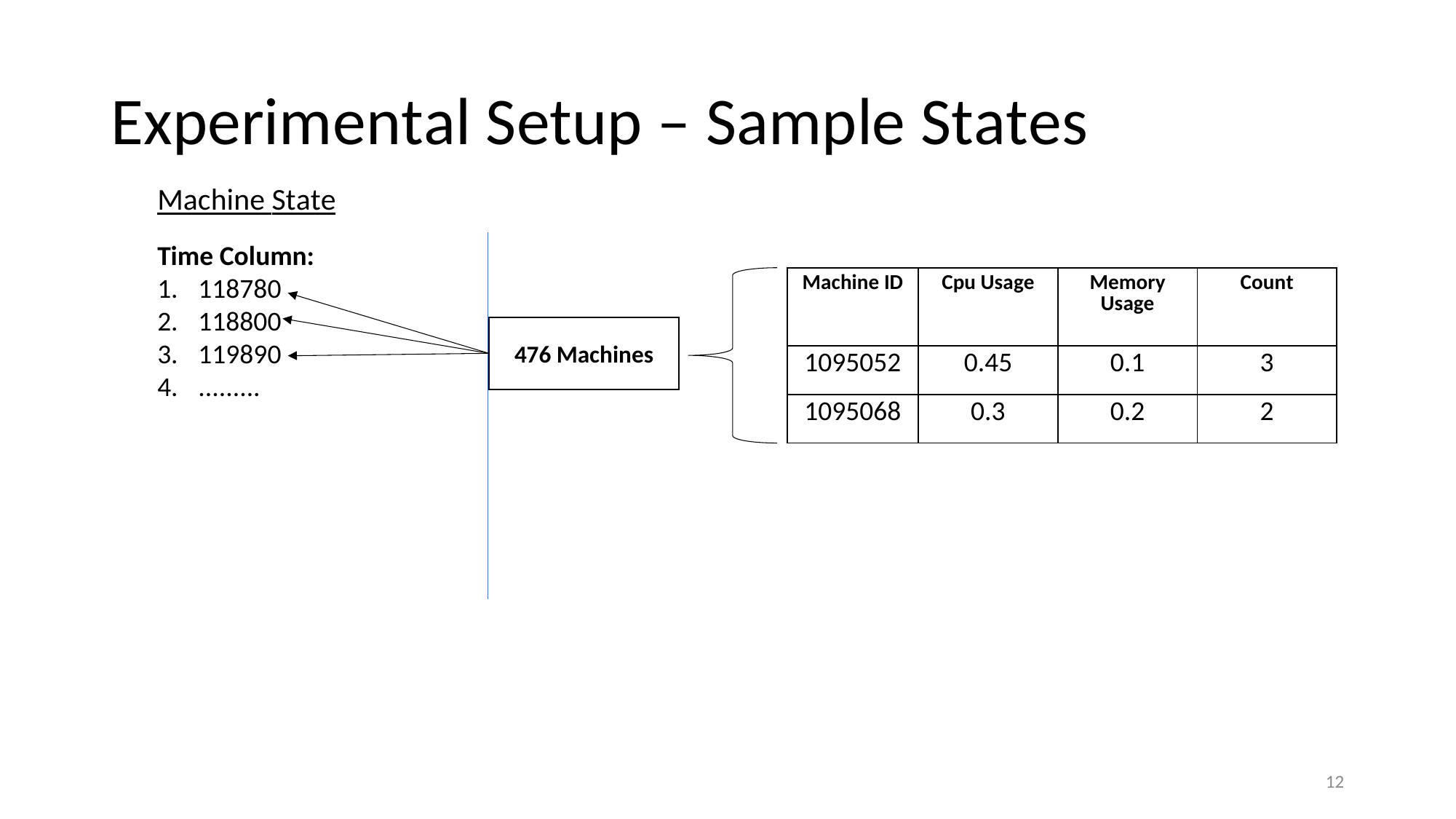

# Experimental Setup – Sample States
Machine State
Time Column:
118780
118800
119890
.........

| Machine ID | Cpu Usage | Memory Usage | Count |
| --- | --- | --- | --- |
| 1095052 | 0.45 | 0.1 | 3 |
| 1095068 | 0.3 | 0.2 | 2 |
476 Machines
12